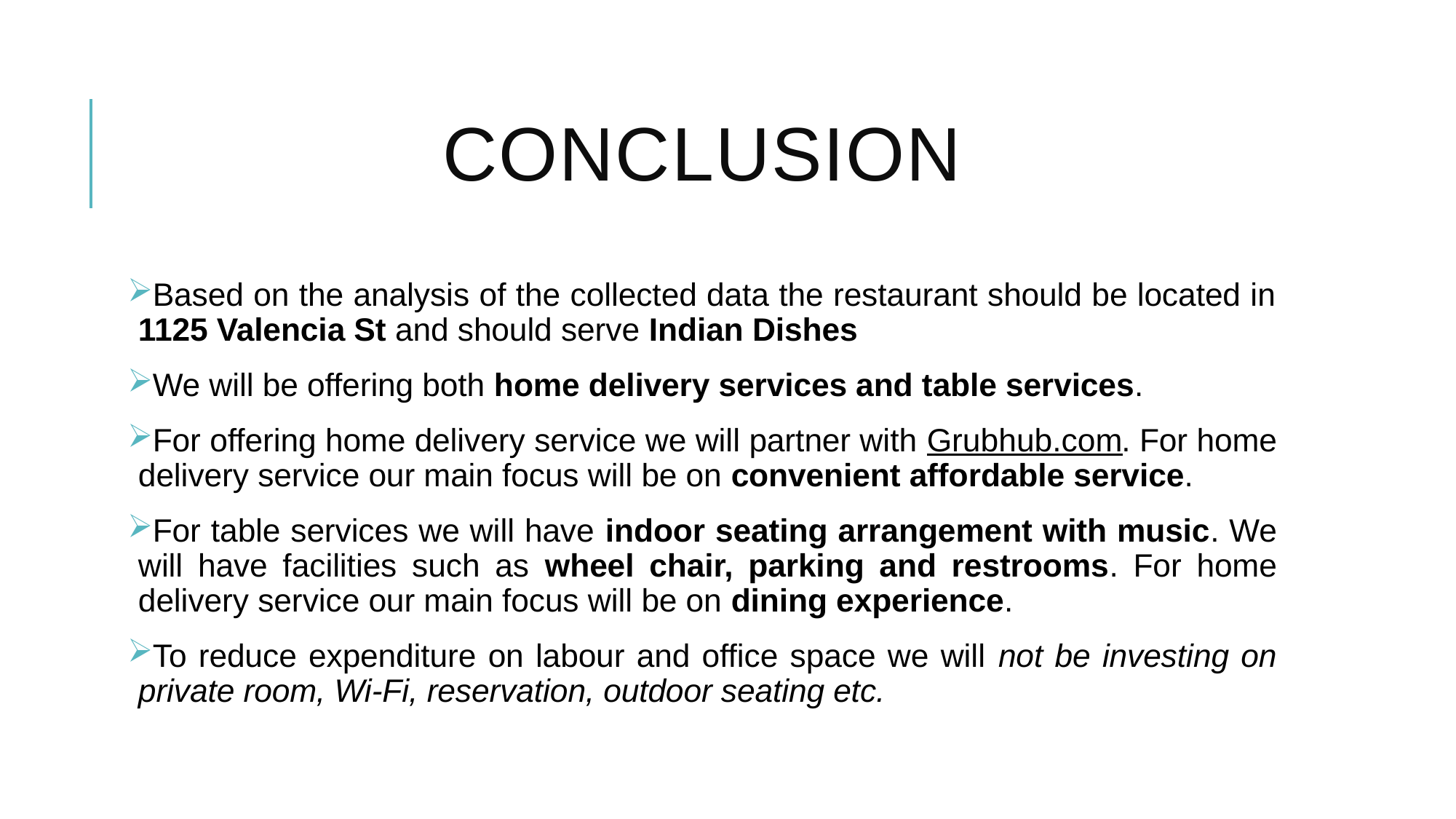

# Conclusion
Based on the analysis of the collected data the restaurant should be located in 1125 Valencia St and should serve Indian Dishes
We will be offering both home delivery services and table services.
For offering home delivery service we will partner with Grubhub.com. For home delivery service our main focus will be on convenient affordable service.
For table services we will have indoor seating arrangement with music. We will have facilities such as wheel chair, parking and restrooms. For home delivery service our main focus will be on dining experience.
To reduce expenditure on labour and office space we will not be investing on private room, Wi-Fi, reservation, outdoor seating etc.